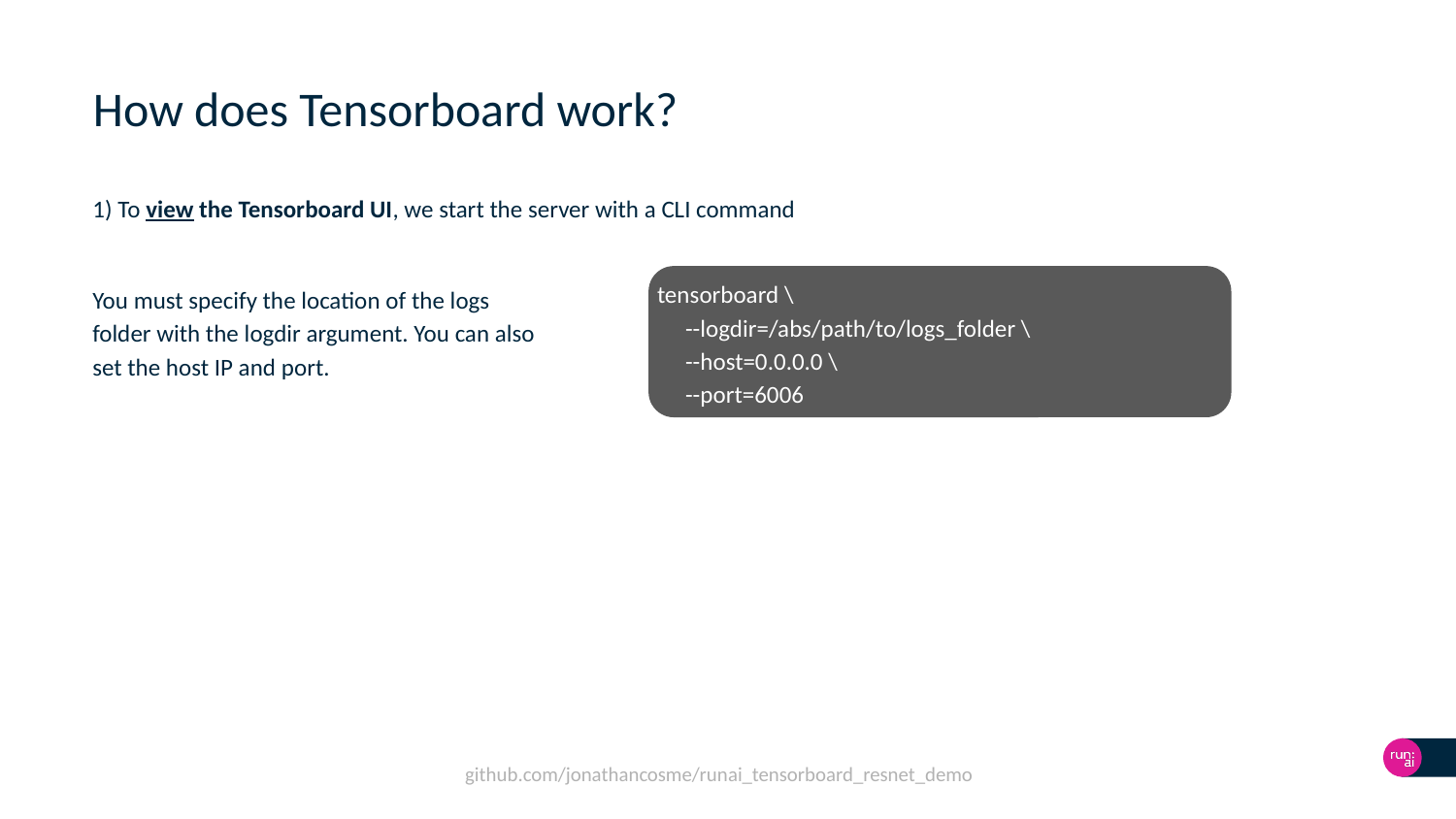

# How does Tensorboard work?
1) To view the Tensorboard UI, we start the server with a CLI command
tensorboard \
     --logdir=/abs/path/to/logs_folder \
     --host=0.0.0.0 \
     --port=6006
You must specify the location of the logs folder with the logdir argument. You can also set the host IP and port.